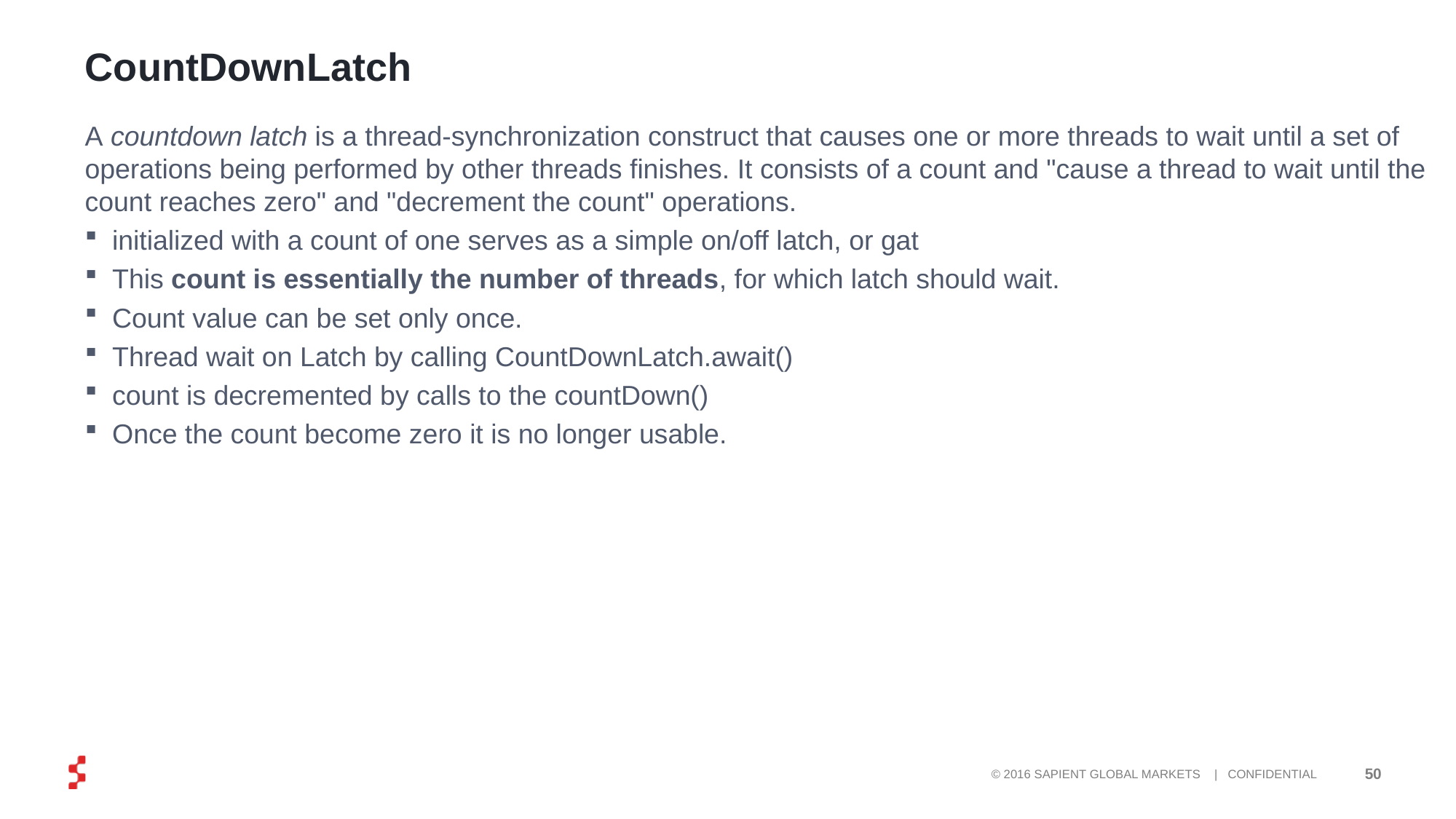

# CountDownLatch
A countdown latch is a thread-synchronization construct that causes one or more threads to wait until a set of operations being performed by other threads finishes. It consists of a count and "cause a thread to wait until the count reaches zero" and "decrement the count" operations.
initialized with a count of one serves as a simple on/off latch, or gat
This count is essentially the number of threads, for which latch should wait.
Count value can be set only once.
Thread wait on Latch by calling CountDownLatch.await()
count is decremented by calls to the countDown()
Once the count become zero it is no longer usable.